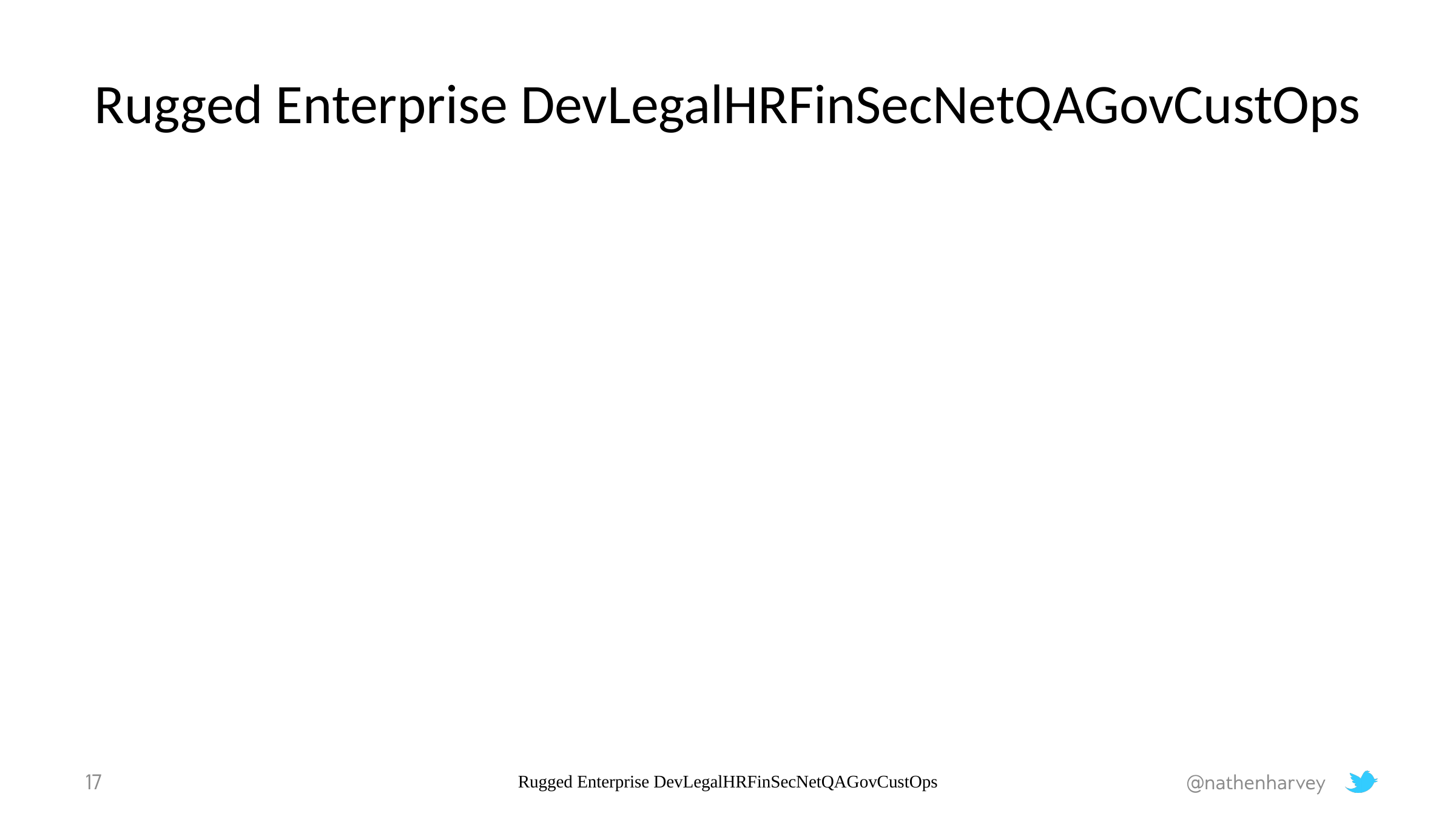

# Rugged Enterprise DevLegalHRFinSecNetQAGovCustOps

17
Rugged Enterprise DevLegalHRFinSecNetQAGovCustOps
@nathenharvey